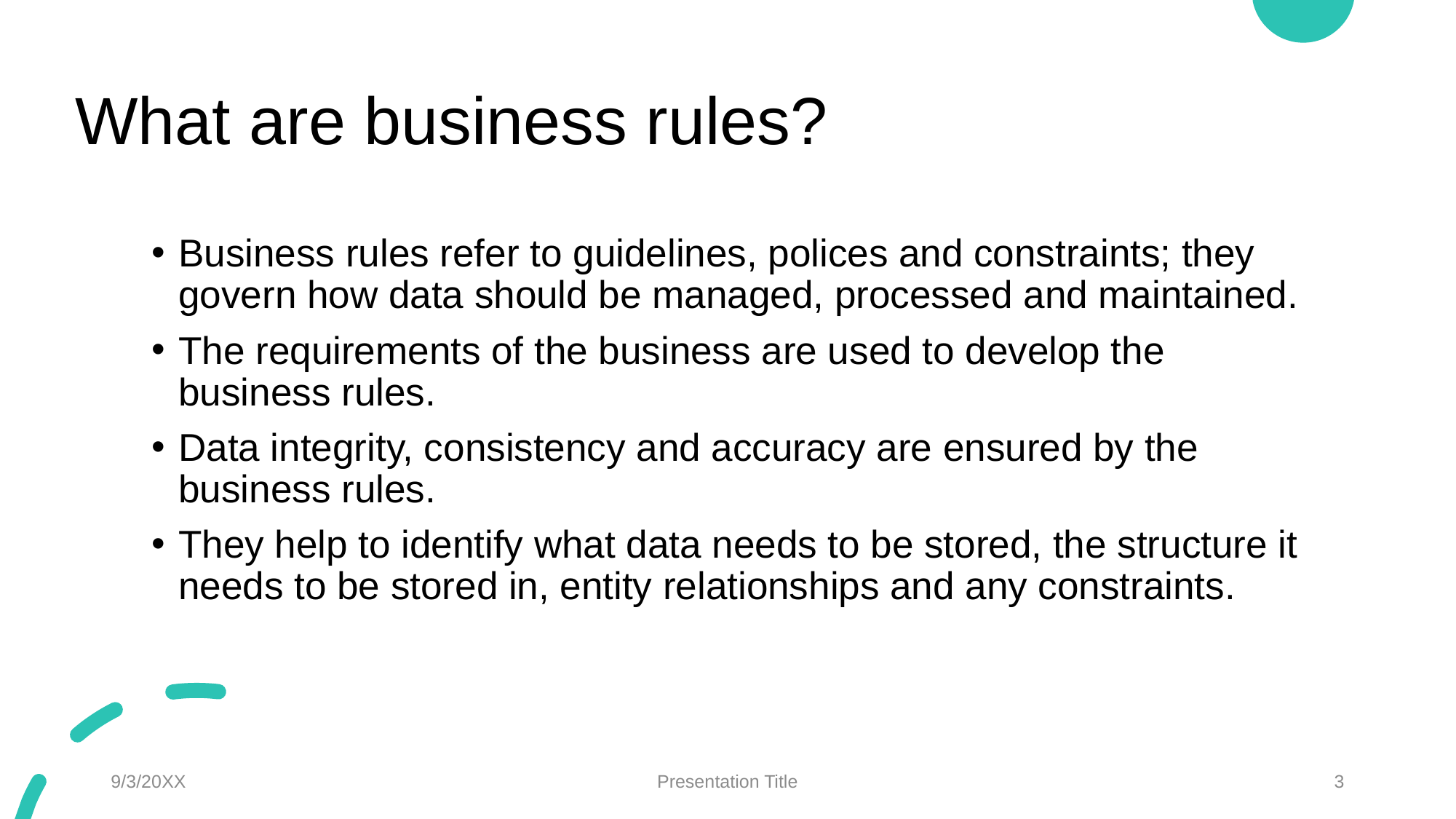

# What are business rules?
Business rules refer to guidelines, polices and constraints; they govern how data should be managed, processed and maintained.
The requirements of the business are used to develop the business rules.
Data integrity, consistency and accuracy are ensured by the business rules.
They help to identify what data needs to be stored, the structure it needs to be stored in, entity relationships and any constraints.

9/3/20XX
Presentation Title
3